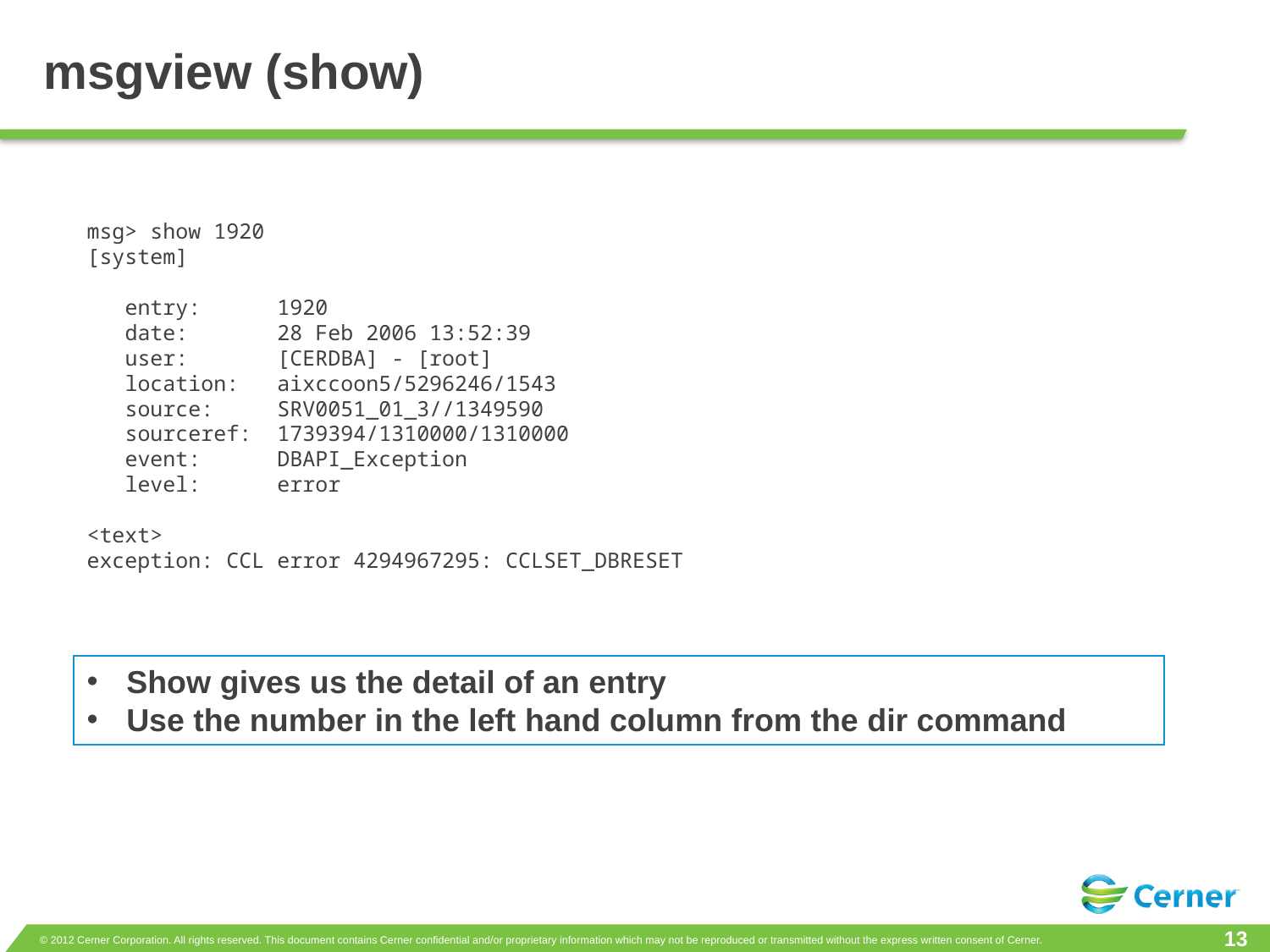

# msgview (show)
msg> show 1920
[system]

   entry:      1920
   date:       28 Feb 2006 13:52:39
   user:       [CERDBA] - [root]
   location:   aixccoon5/5296246/1543
   source:     SRV0051_01_3//1349590
   sourceref:  1739394/1310000/1310000
   event:      DBAPI_Exception
   level:      error

<text>
exception: CCL error 4294967295: CCLSET_DBRESET
Show gives us the detail of an entry
Use the number in the left hand column from the dir command